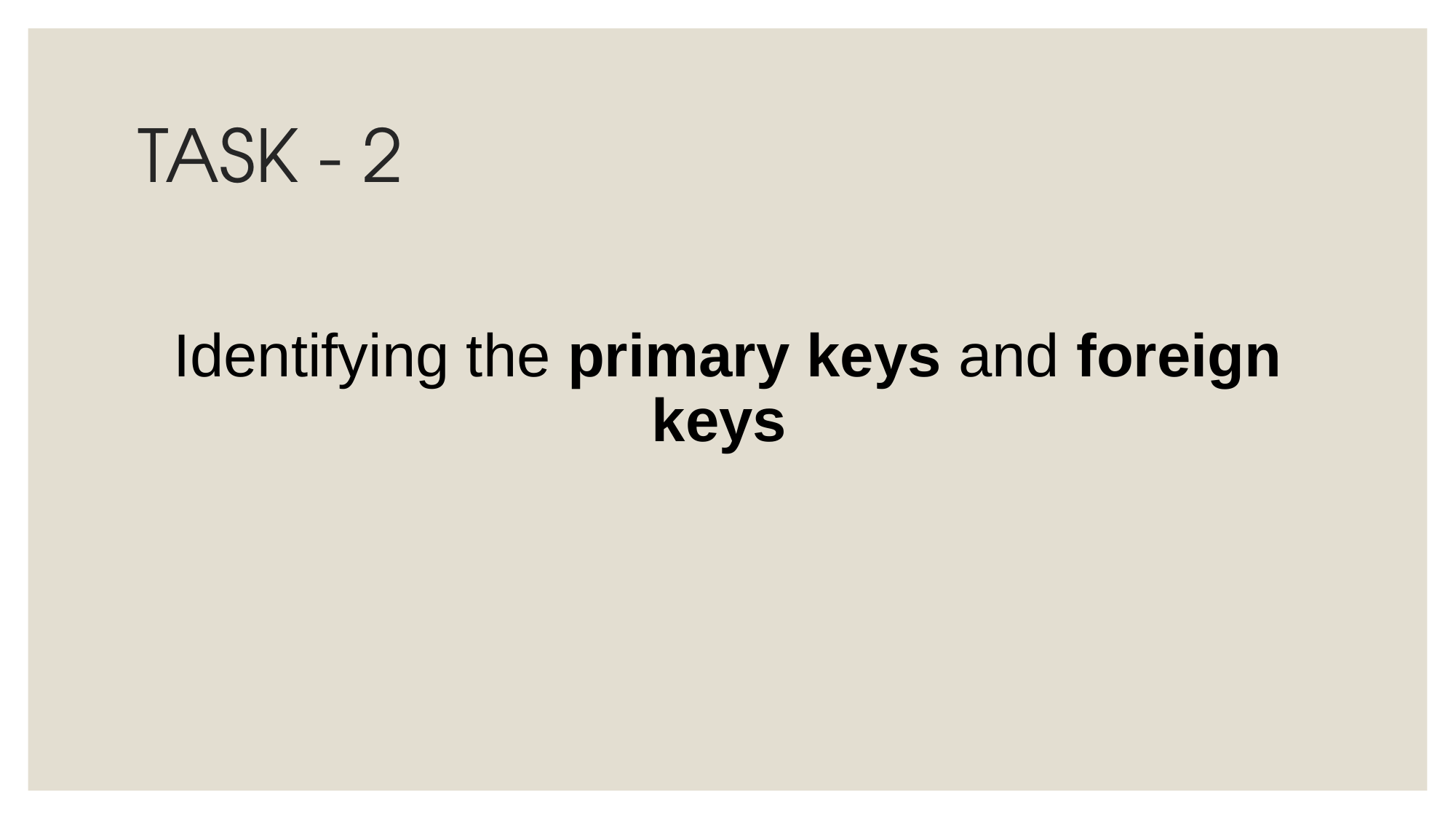

# TASK - 2
Identifying the primary keys and foreign keys